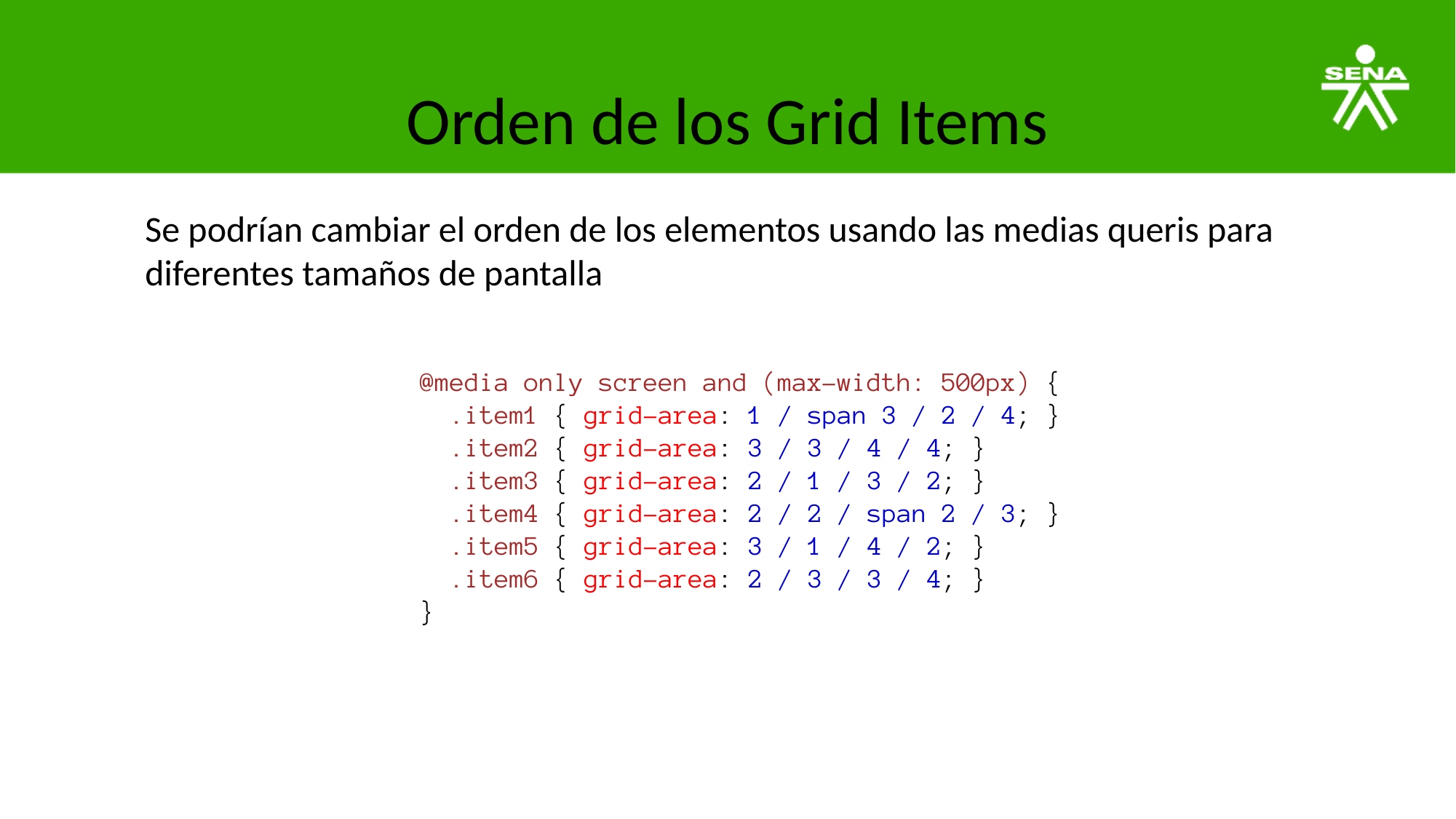

# Orden de los Grid Items
Se podrían cambiar el orden de los elementos usando las medias queris para diferentes tamaños de pantalla
@media only screen and (max-width: 500px) {
  .item1 { grid-area: 1 / span 3 / 2 / 4; }
  .item2 { grid-area: 3 / 3 / 4 / 4; }
  .item3 { grid-area: 2 / 1 / 3 / 2; }
  .item4 { grid-area: 2 / 2 / span 2 / 3; }
  .item5 { grid-area: 3 / 1 / 4 / 2; }
  .item6 { grid-area: 2 / 3 / 3 / 4; }
}